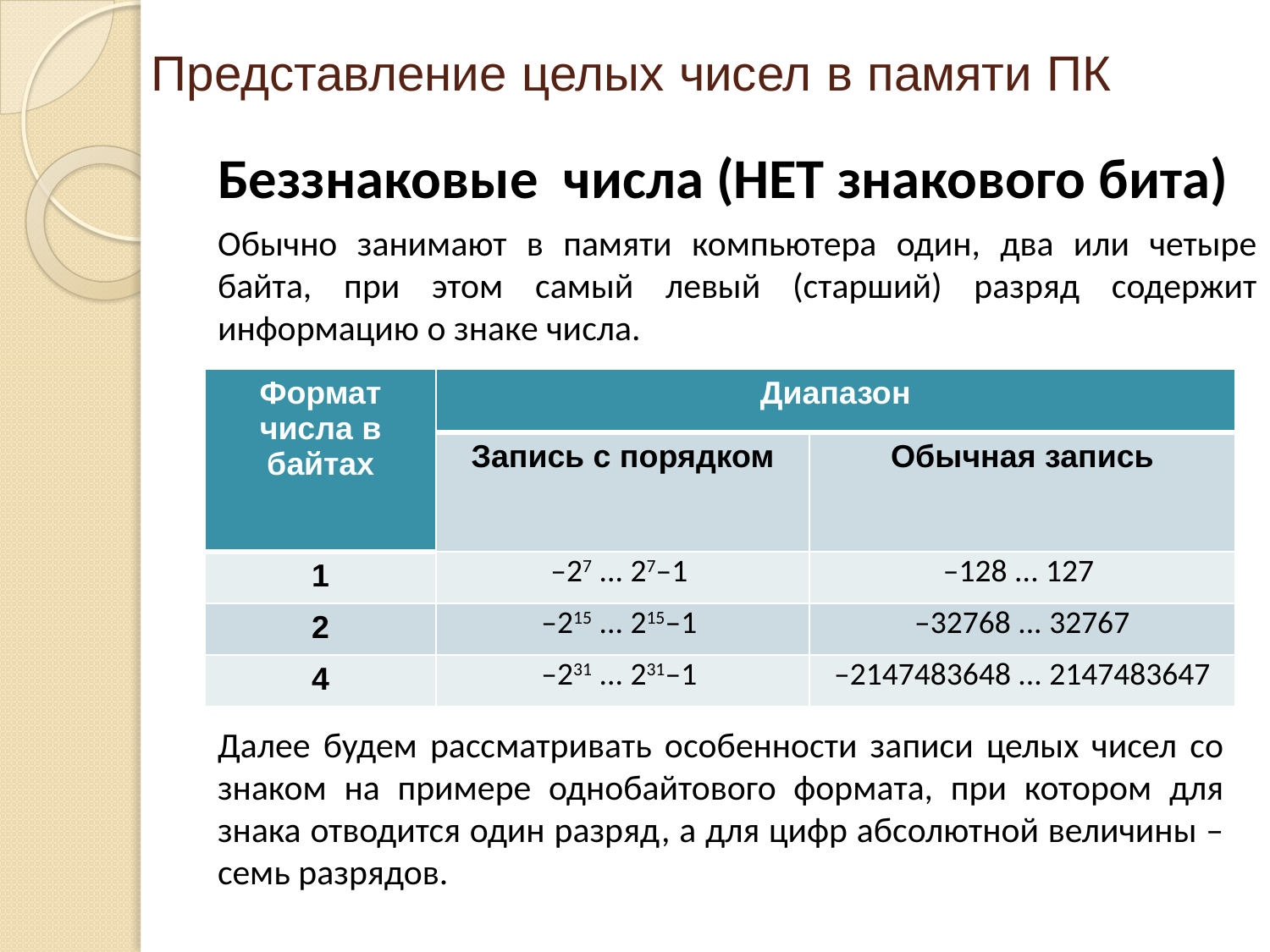

# Представление целых чисел в памяти ПК
Беззнаковые  числа (НЕТ знакового бита)
Обычно занимают в памяти компьютера один, два или четыре байта, при этом самый левый (старший) разряд содержит информацию о знаке числа.

| Формат числа в байтах | Диапазон |  |
| --- | --- | --- |
|  | Запись с порядком | Обычная запись |
| 1 | –27 ... 27–1 | –128 ... 127 |
| 2 | –215 ... 215–1 | –32768 ... 32767 |
| 4 | –231 ... 231–1 | –2147483648 ... 2147483647 |
Далее будем рассматривать особенности записи целых чисел со знаком на примере однобайтового формата, при котором для знака отводится один разряд, а для цифр абсолютной величины – семь разрядов.